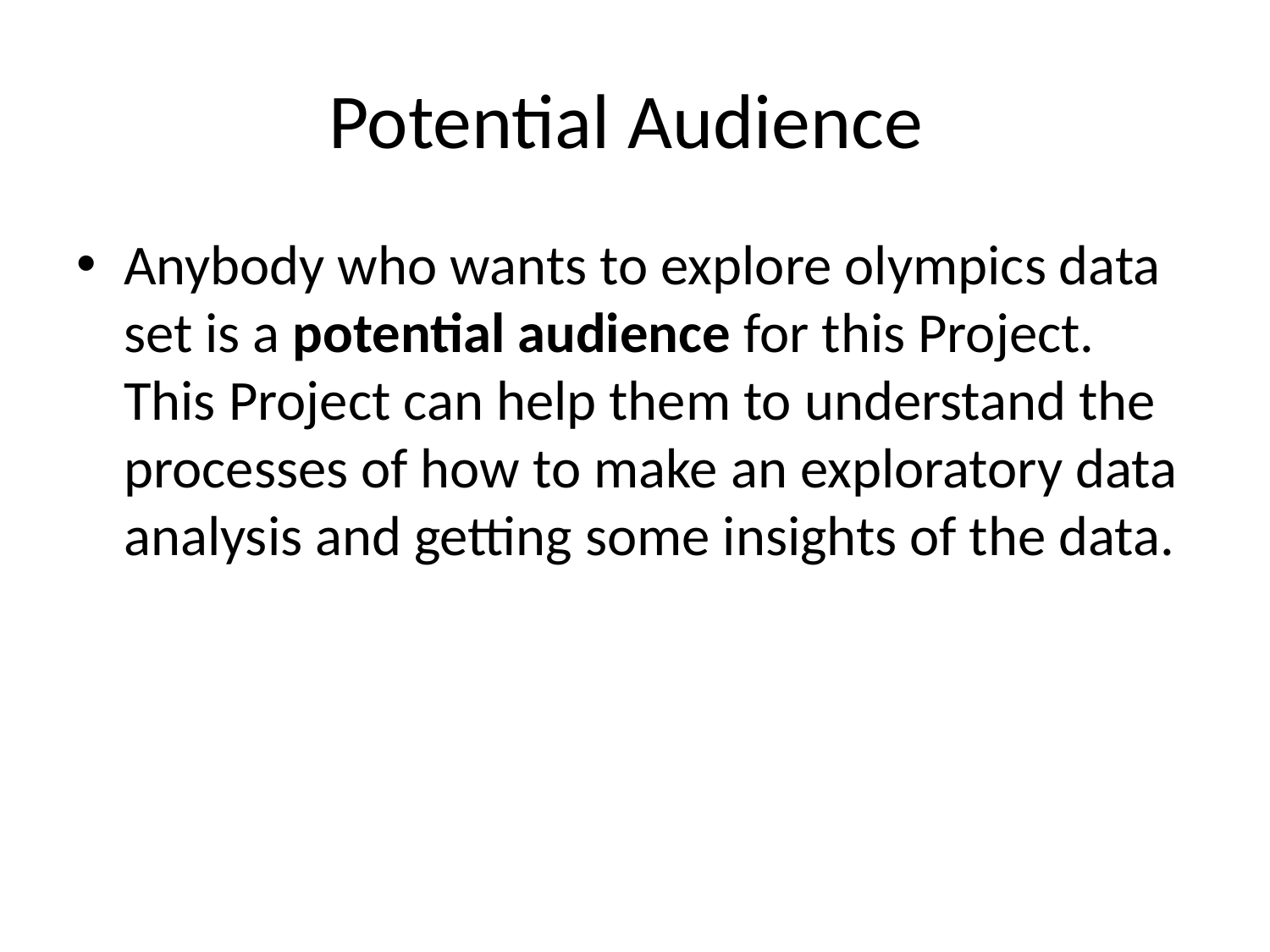

# Potential Audience
Anybody who wants to explore olympics data set is a potential audience for this Project. This Project can help them to understand the processes of how to make an exploratory data analysis and getting some insights of the data.